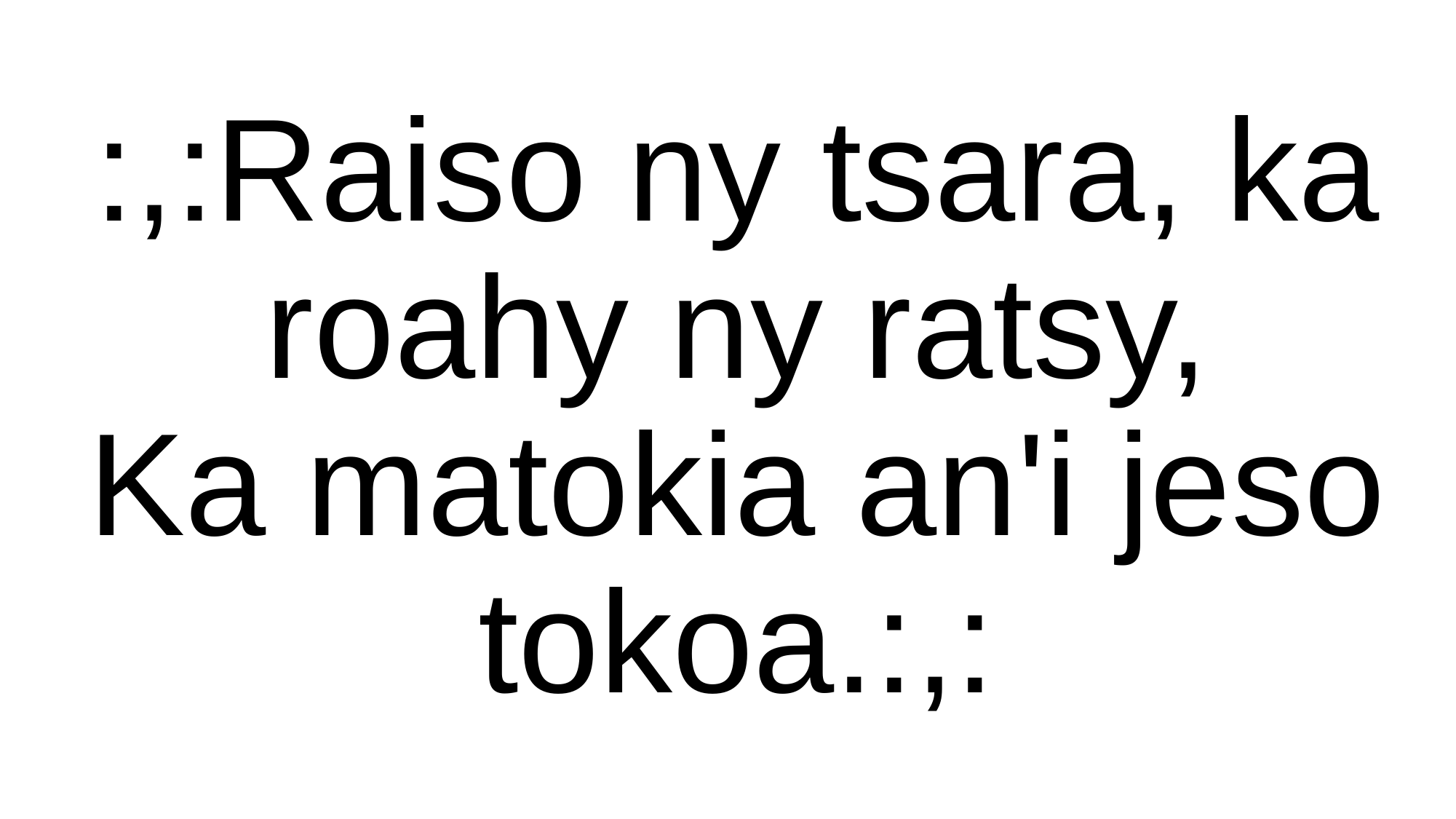

:,:Raiso ny tsara, ka roahy ny ratsy,
Ka matokia an'i jeso tokoa.:,: